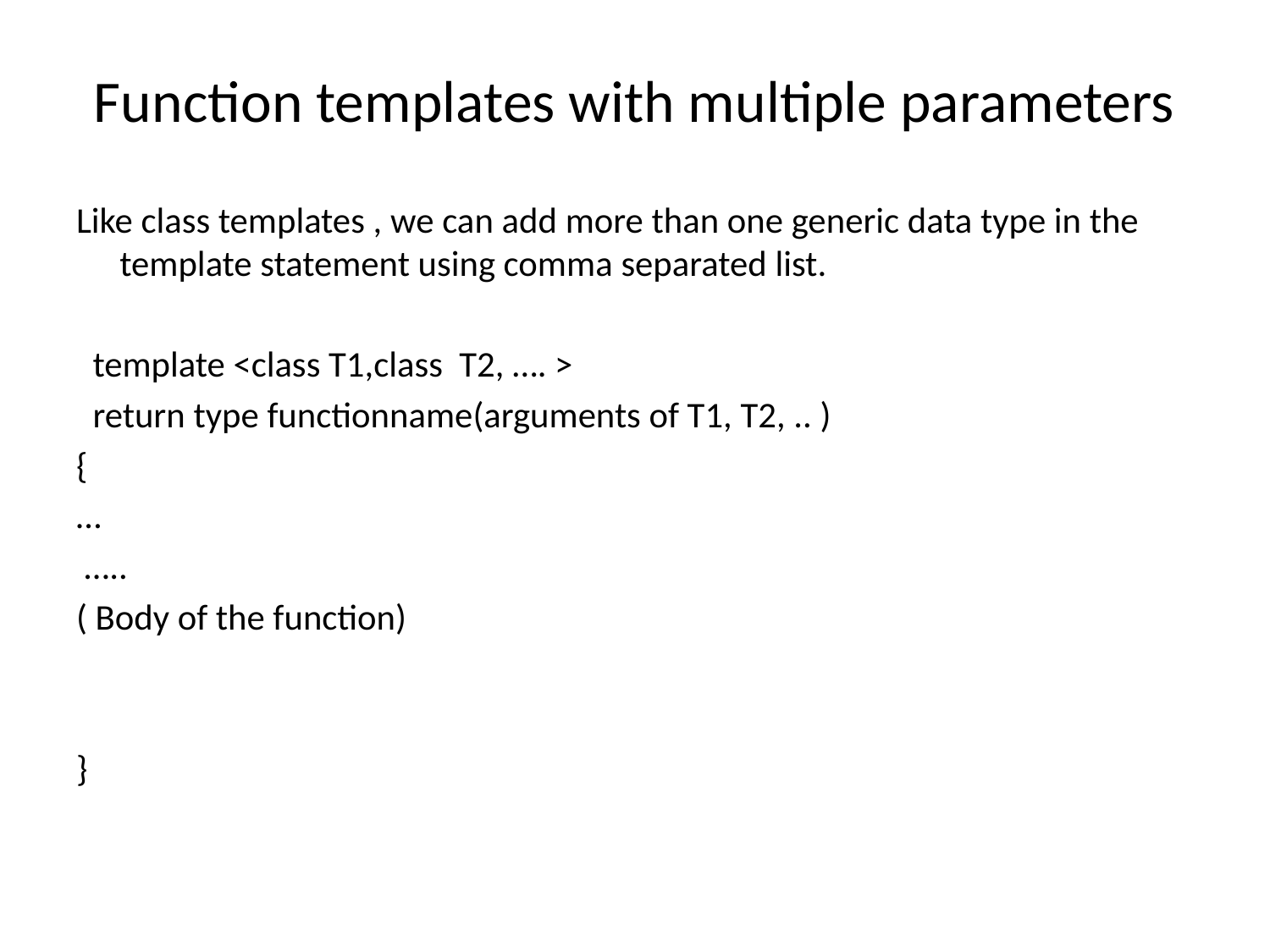

# Function templates with multiple parameters
Like class templates , we can add more than one generic data type in the template statement using comma separated list.

  template <class T1,class  T2, …. >
  return type functionname(arguments of T1, T2, .. )
{
…
 …..
( Body of the function)

}